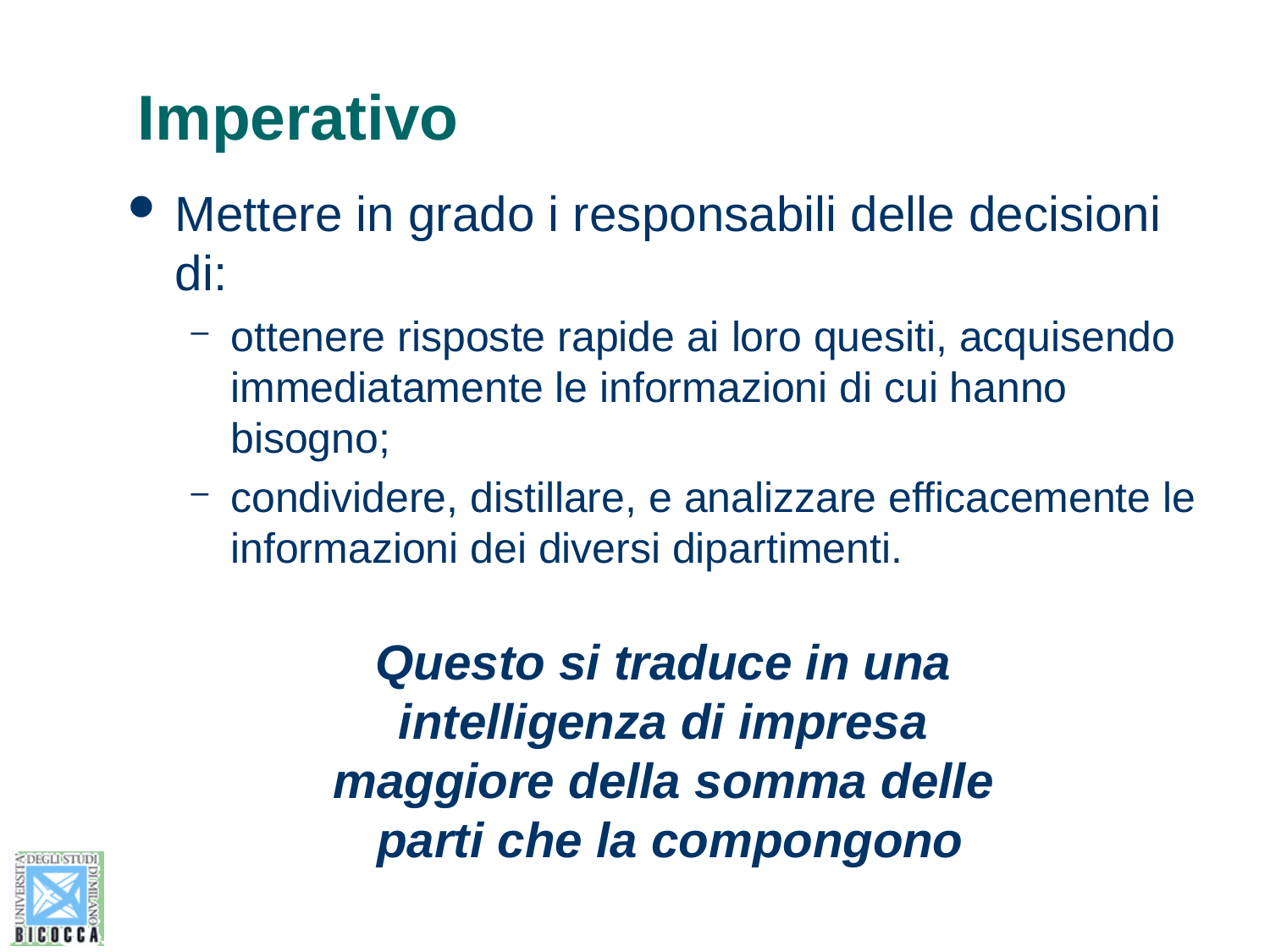

# Imperativo
Mettere in grado i responsabili delle decisioni di:
ottenere risposte rapide ai loro quesiti, acquisendo immediatamente le informazioni di cui hanno bisogno;
condividere, distillare, e analizzare efficacemente le informazioni dei diversi dipartimenti.

Questo si traduce in una
intelligenza di impresa
maggiore della somma delle
parti che la compongono